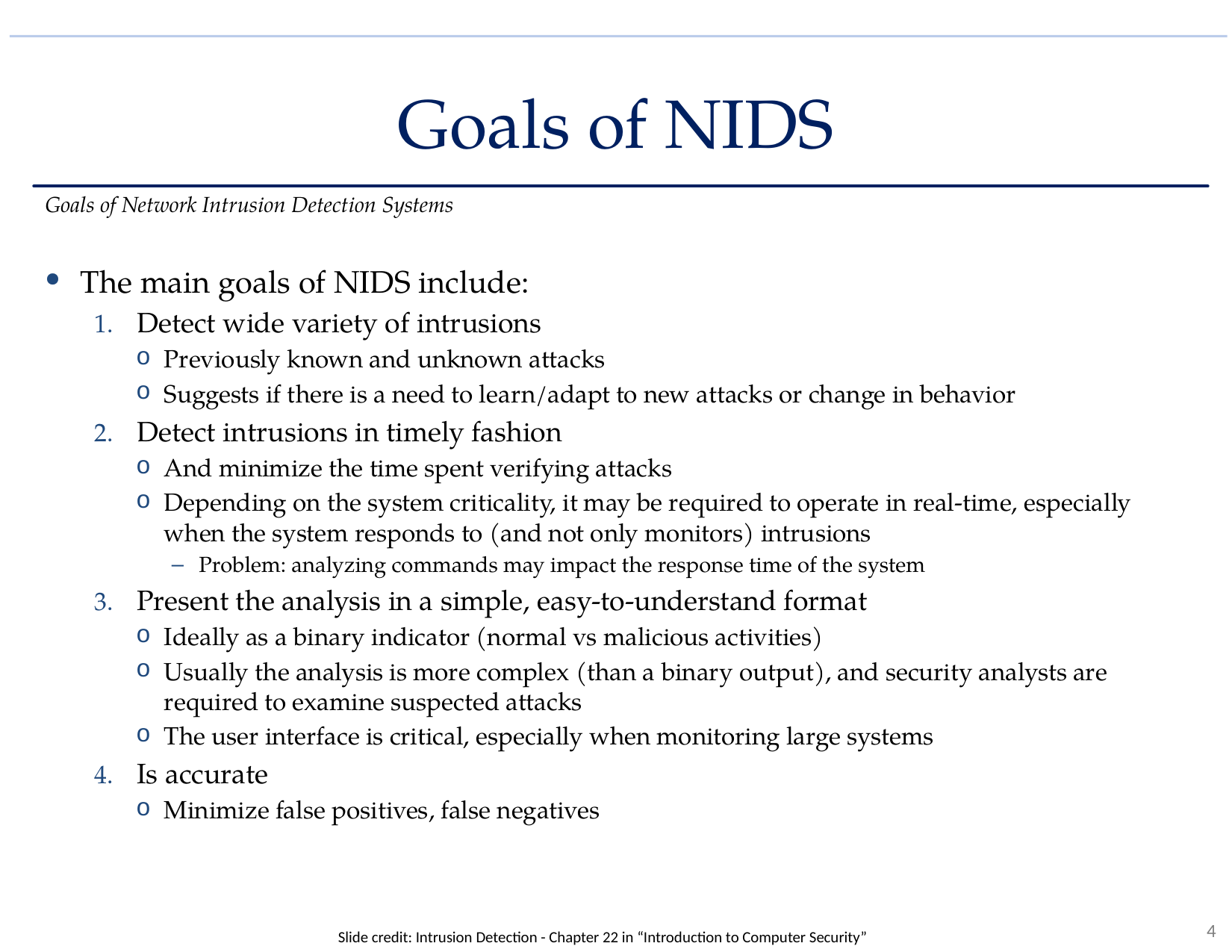

# Goals of NIDS
Goals of Network Intrusion Detection Systems

The main goals of NIDS include:
Detect wide variety of intrusions
Previously known and unknown attacks
Suggests if there is a need to learn/adapt to new attacks or change in behavior
Detect intrusions in timely fashion
And minimize the time spent verifying attacks
Depending on the system criticality, it may be required to operate in real-time, especially when the system responds to (and not only monitors) intrusions
Problem: analyzing commands may impact the response time of the system
Present the analysis in a simple, easy-to-understand format
Ideally as a binary indicator (normal vs malicious activities)
Usually the analysis is more complex (than a binary output), and security analysts are required to examine suspected attacks
The user interface is critical, especially when monitoring large systems
Is accurate
Minimize false positives, false negatives

Slide credit: Intrusion Detection - Chapter 22 in “Introduction to Computer Security”